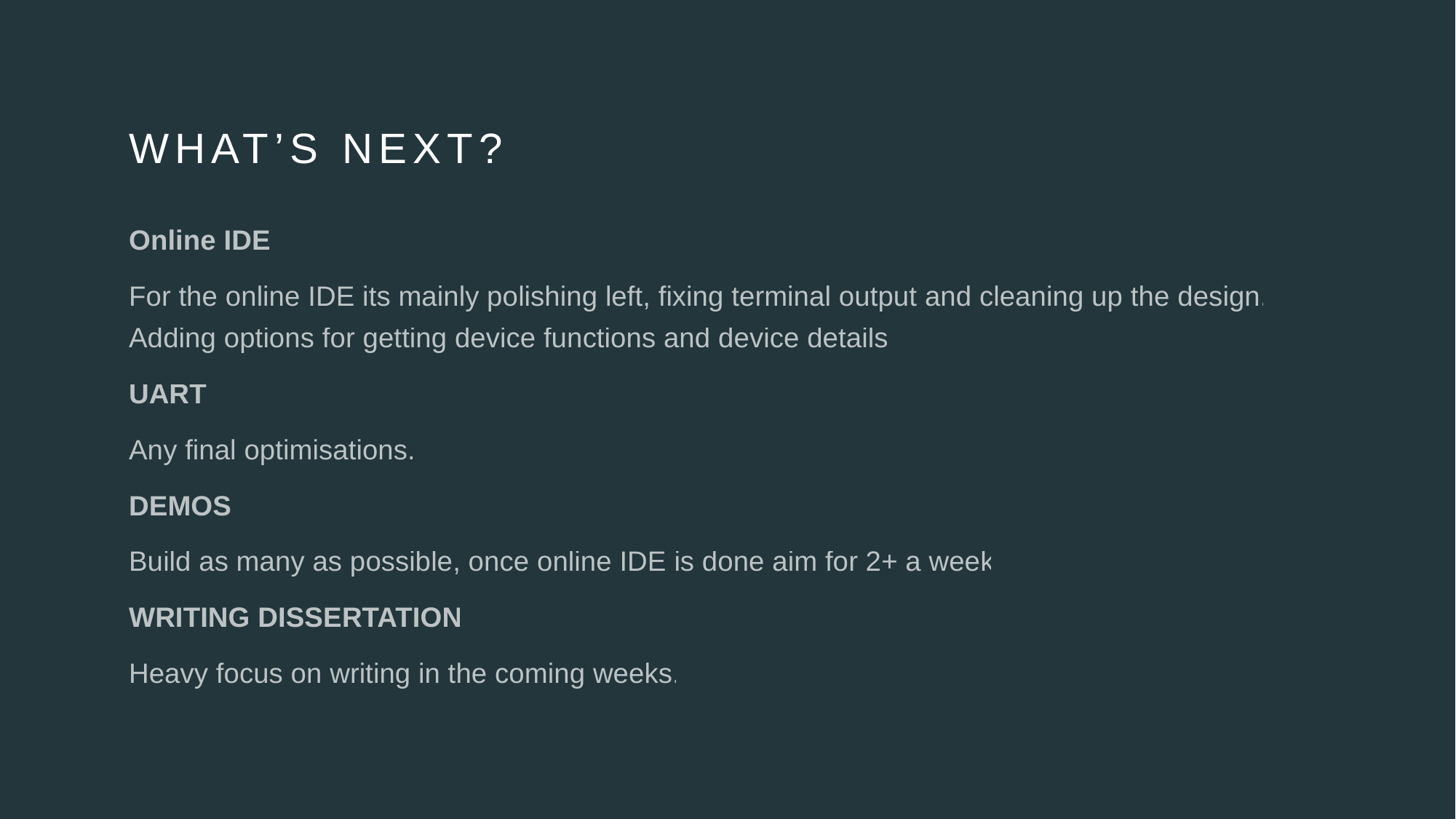

# WHAT’s Next?
Online IDE
For the online IDE its mainly polishing left, fixing terminal output and cleaning up the design. Adding options for getting device functions and device details.
UART
Any final optimisations.
DEMOS
Build as many as possible, once online IDE is done aim for 2+ a week
WRITING DISSERTATION
Heavy focus on writing in the coming weeks.